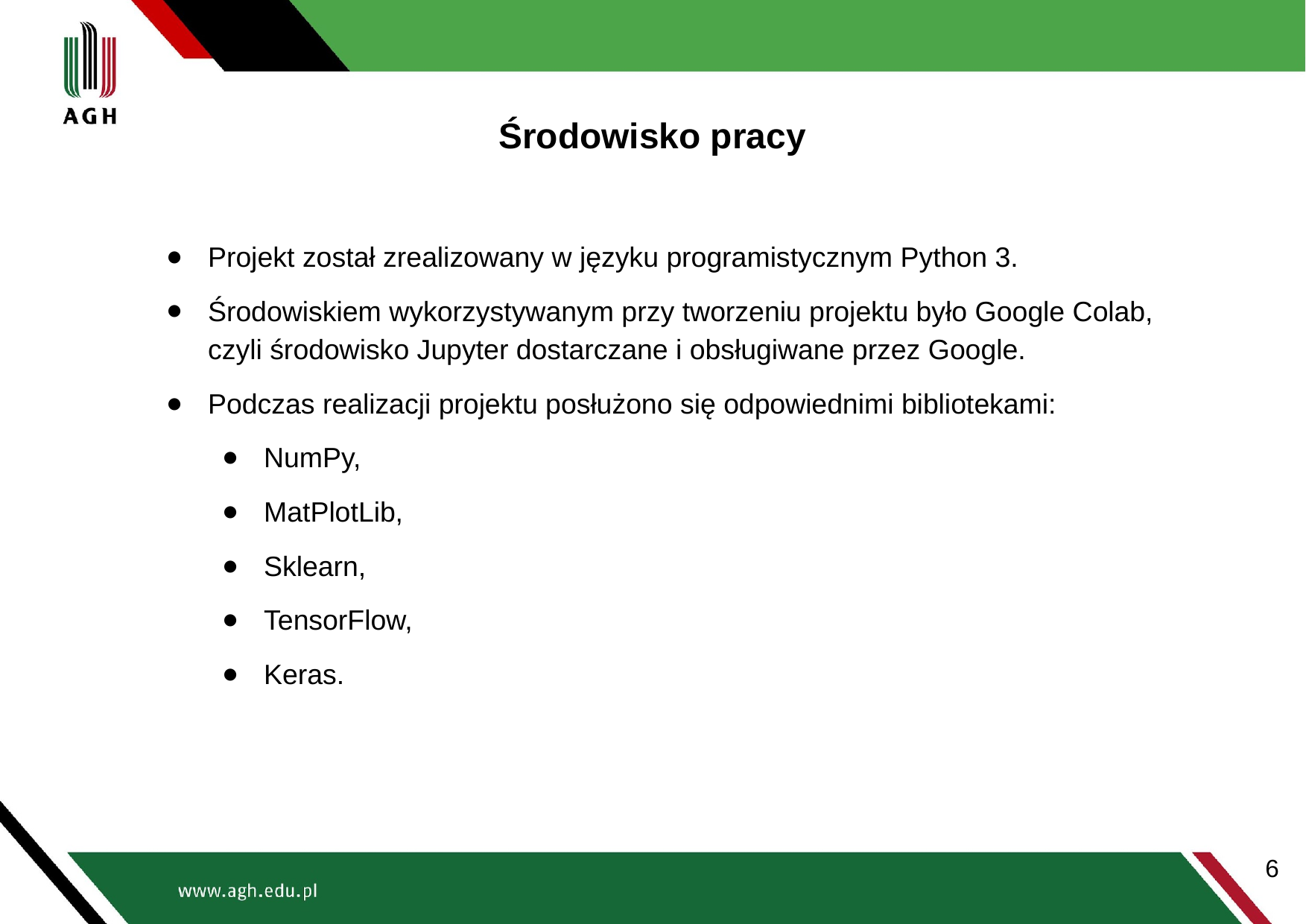

Środowisko pracy
Projekt został zrealizowany w języku programistycznym Python 3.
Środowiskiem wykorzystywanym przy tworzeniu projektu było Google Colab, czyli środowisko Jupyter dostarczane i obsługiwane przez Google.
Podczas realizacji projektu posłużono się odpowiednimi bibliotekami:
NumPy,
MatPlotLib,
Sklearn,
TensorFlow,
Keras.
6